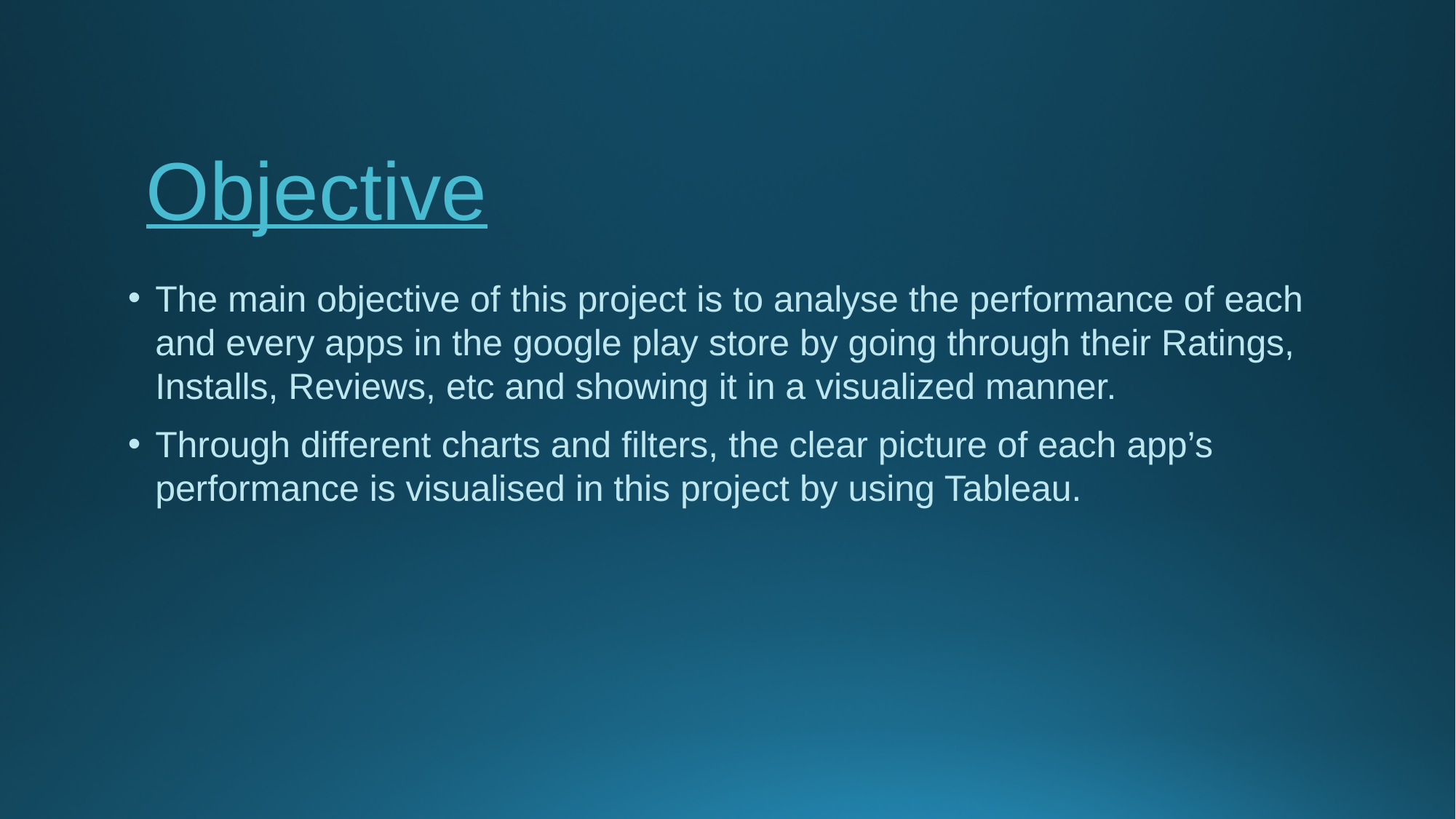

# Objective
The main objective of this project is to analyse the performance of each and every apps in the google play store by going through their Ratings, Installs, Reviews, etc and showing it in a visualized manner.
Through different charts and filters, the clear picture of each app’s performance is visualised in this project by using Tableau.